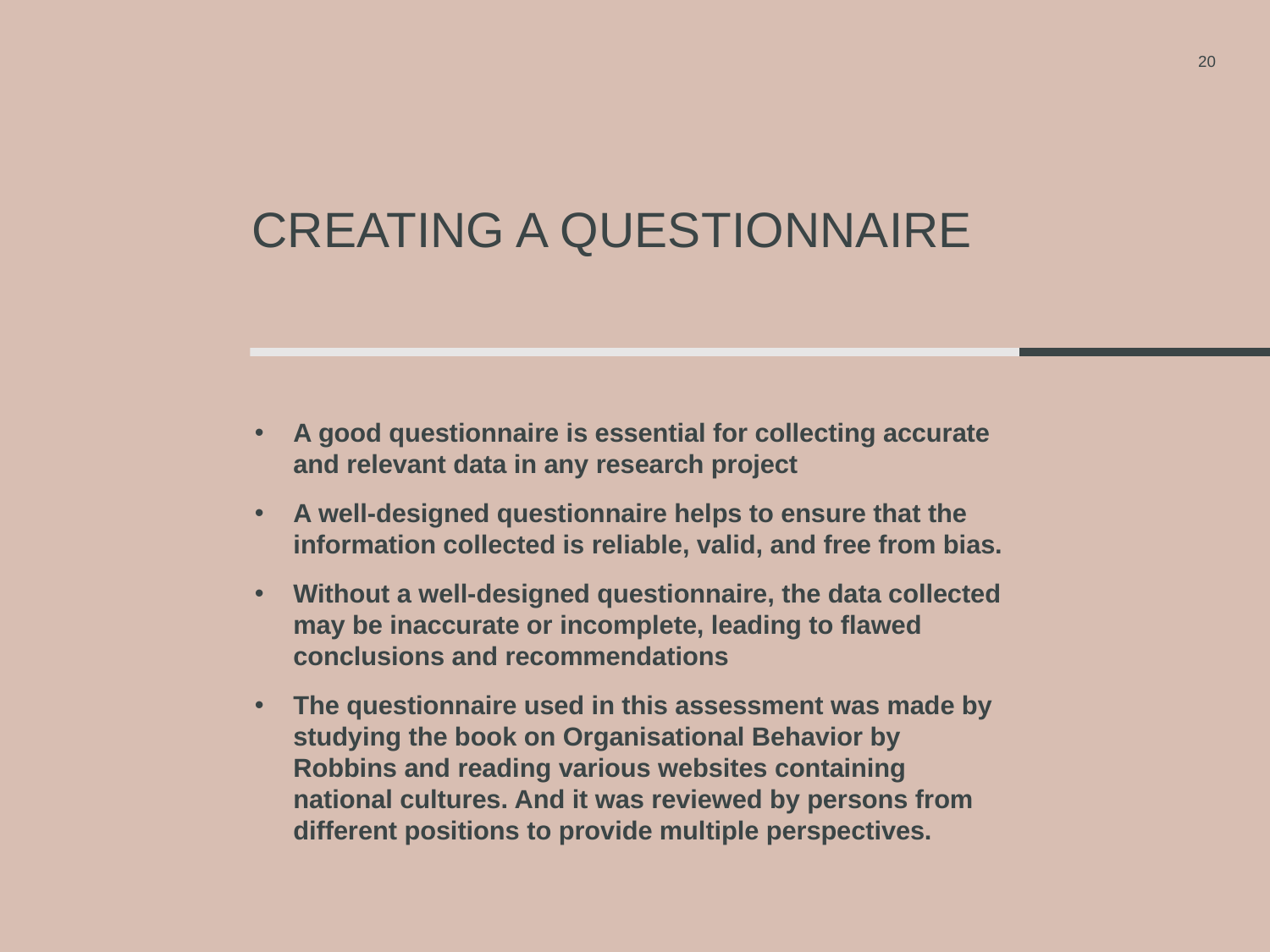

20
# Creating a Questionnaire
A good questionnaire is essential for collecting accurate and relevant data in any research project
A well-designed questionnaire helps to ensure that the information collected is reliable, valid, and free from bias.
Without a well-designed questionnaire, the data collected may be inaccurate or incomplete, leading to flawed conclusions and recommendations
The questionnaire used in this assessment was made by studying the book on Organisational Behavior by Robbins and reading various websites containing national cultures. And it was reviewed by persons from different positions to provide multiple perspectives.